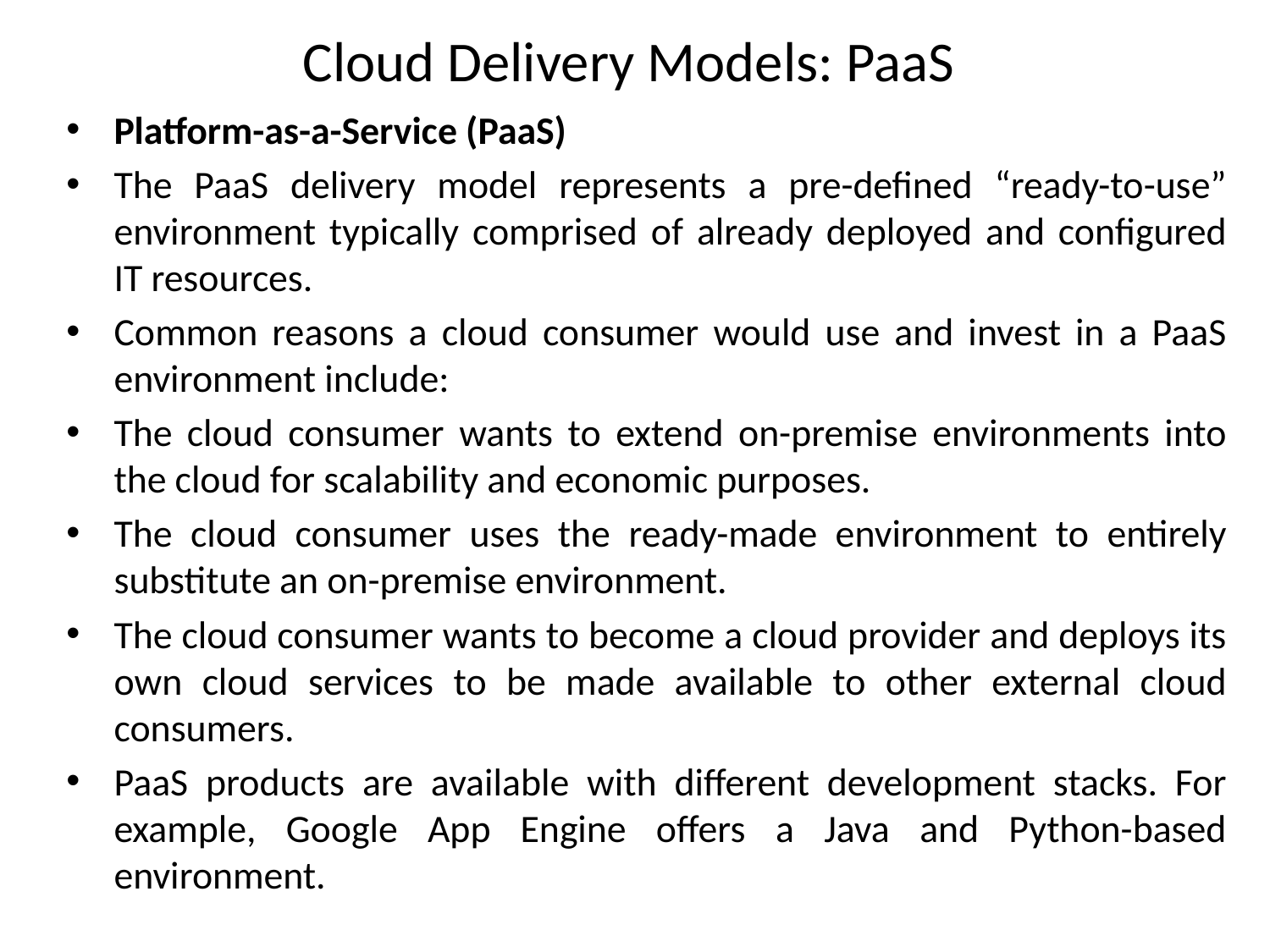

# Cloud Delivery Models: PaaS
Platform-as-a-Service (PaaS)
The PaaS delivery model represents a pre-defined “ready-to-use” environment typically comprised of already deployed and configured IT resources.
Common reasons a cloud consumer would use and invest in a PaaS environment include:
The cloud consumer wants to extend on-premise environments into the cloud for scalability and economic purposes.
The cloud consumer uses the ready-made environment to entirely substitute an on-premise environment.
The cloud consumer wants to become a cloud provider and deploys its own cloud services to be made available to other external cloud consumers.
PaaS products are available with different development stacks. For example, Google App Engine offers a Java and Python-based environment.